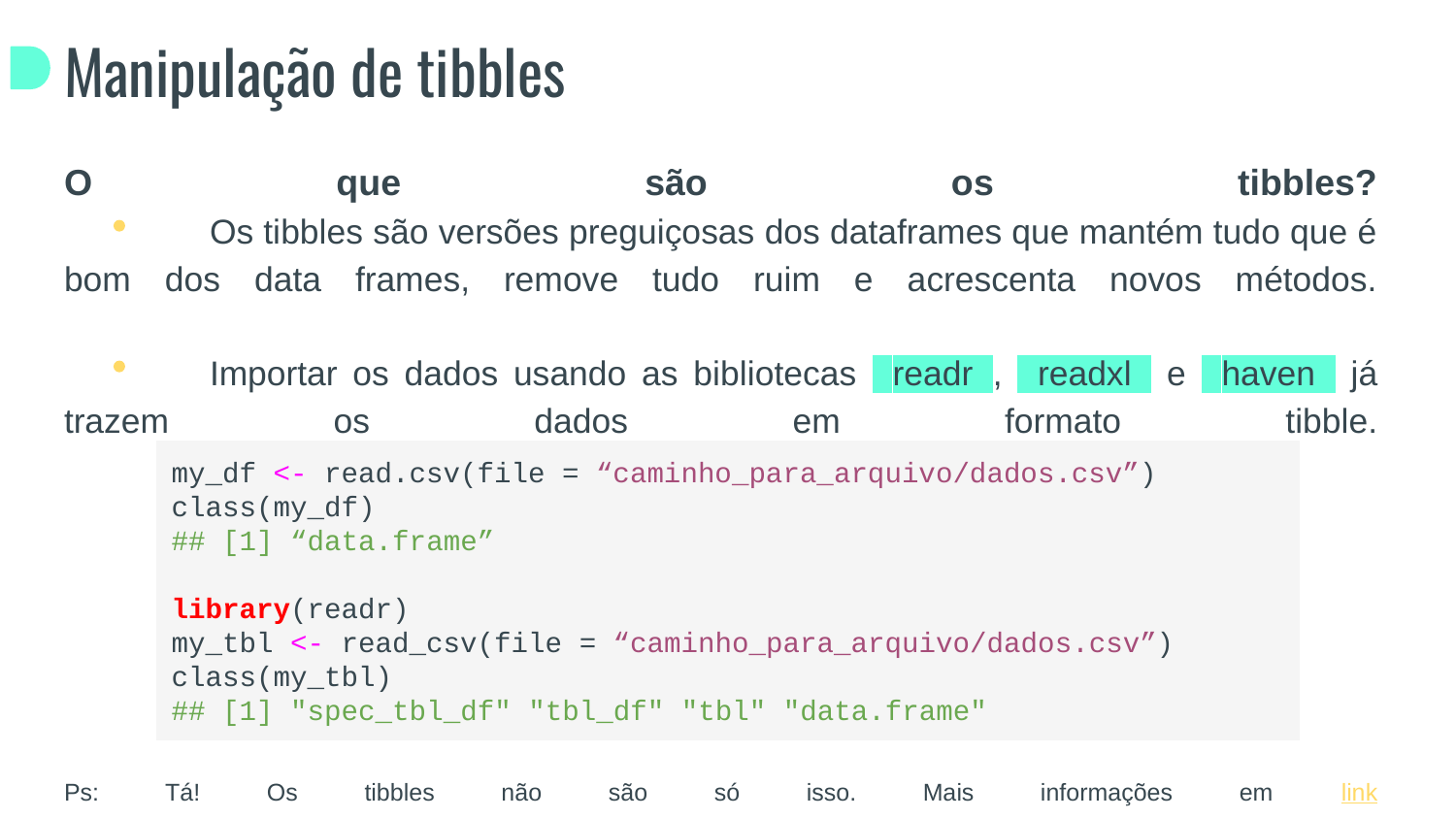

# Manipulação de tibbles

O que são os tibbles?
	Os tibbles são versões preguiçosas dos dataframes que mantém tudo que é bom dos data frames, remove tudo ruim e acrescenta novos métodos.
	Importar os dados usando as bibliotecas +readr+, +readxl+ e +haven+ já trazem os dados em formato tibble.
Ps: Tá! Os tibbles não são só isso. Mais informações em link

my_df <- read.csv(file = “caminho_para_arquivo/dados.csv”)
class(my_df)
## [1] “data.frame”
library(readr)
my_tbl <- read_csv(file = “caminho_para_arquivo/dados.csv”)
class(my_tbl)
## [1] "spec_tbl_df" "tbl_df" "tbl" "data.frame"